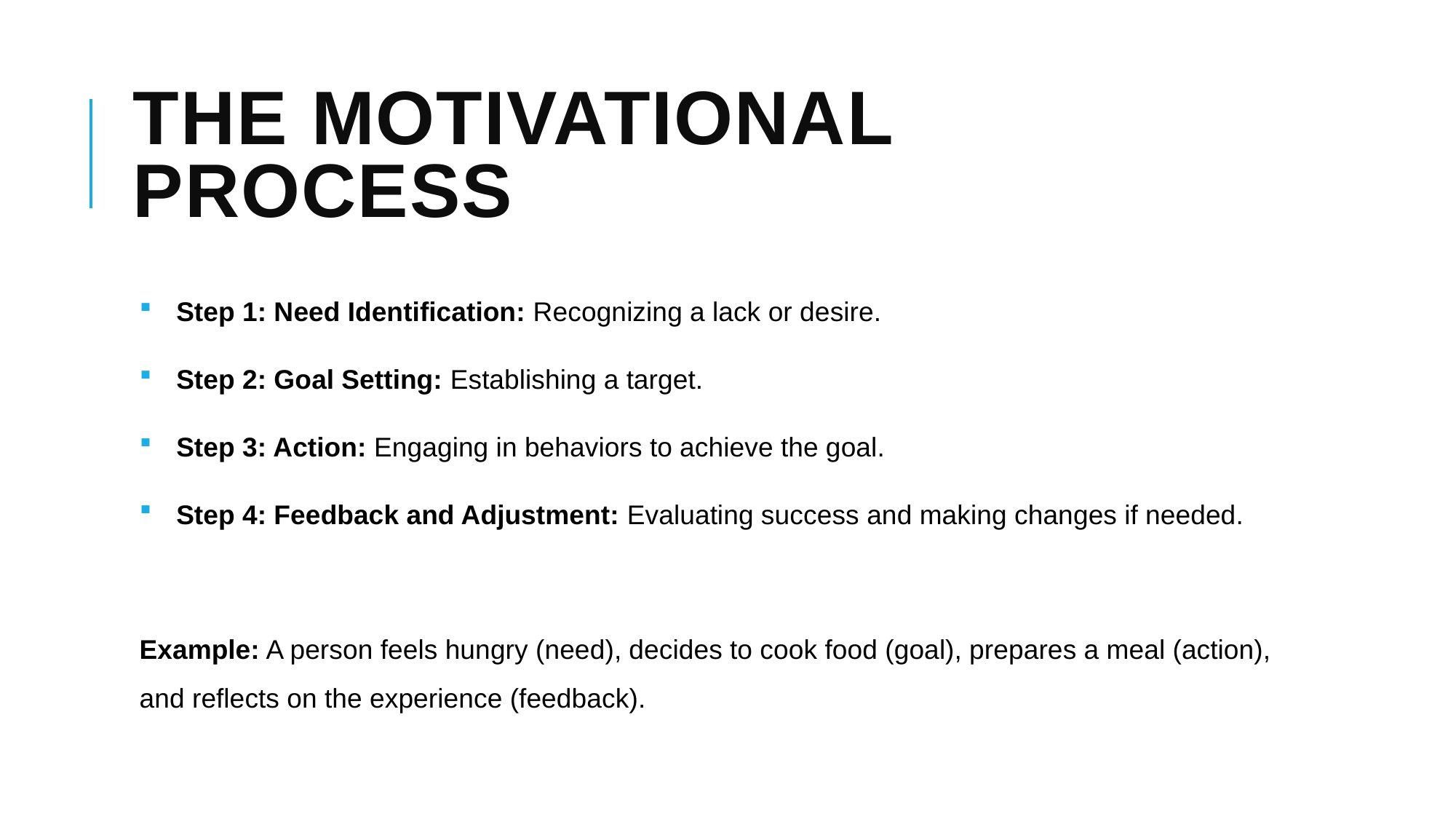

# The Motivational Process
Step 1: Need Identification: Recognizing a lack or desire.
Step 2: Goal Setting: Establishing a target.
Step 3: Action: Engaging in behaviors to achieve the goal.
Step 4: Feedback and Adjustment: Evaluating success and making changes if needed.

Example: A person feels hungry (need), decides to cook food (goal), prepares a meal (action), and reflects on the experience (feedback).